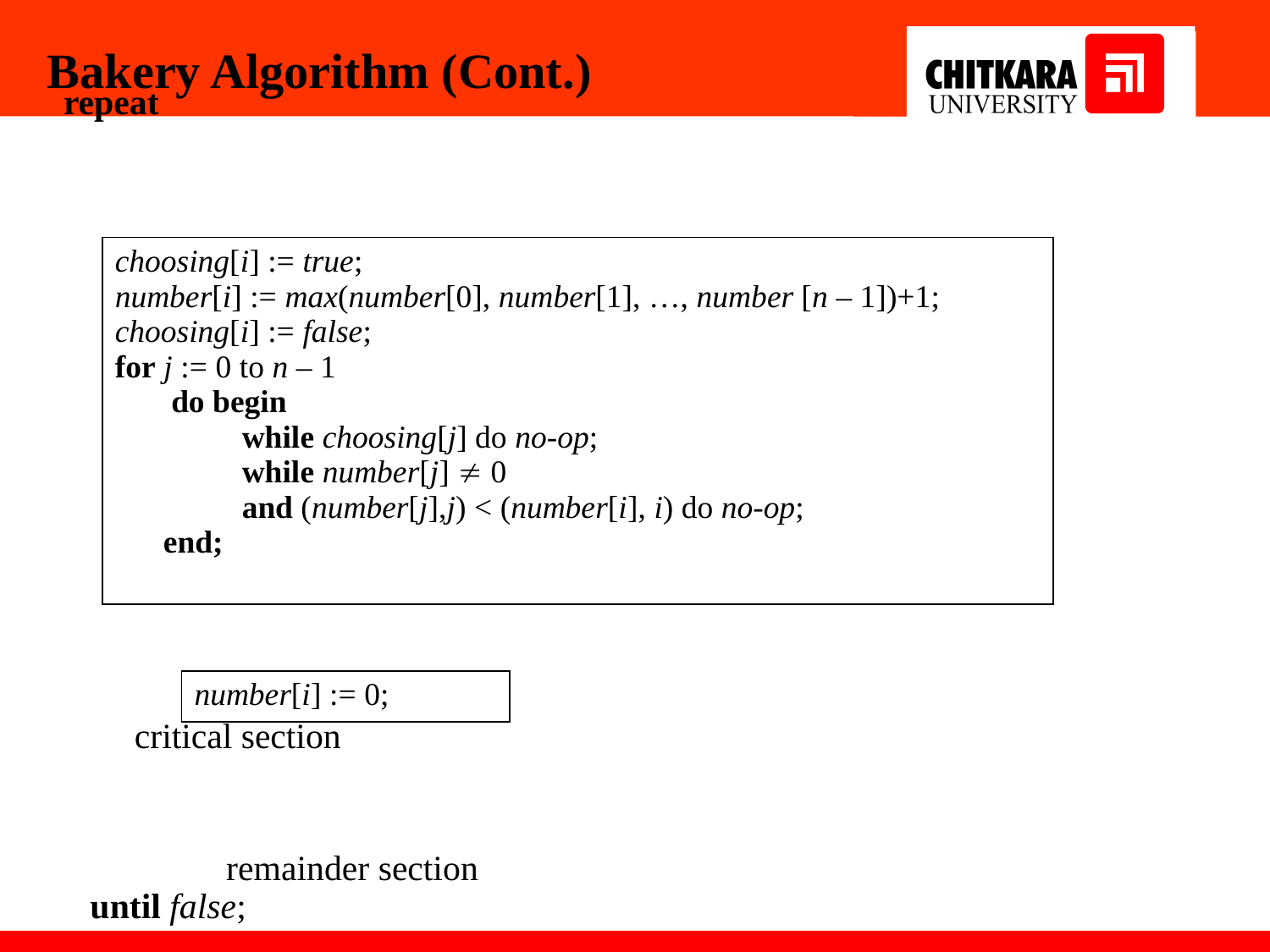

#
Bakery Algorithm (Cont.)

repeat

        critical section
	    remainder section
   until false;
| choosing[i] := true; number[i] := max(number[0], number[1], …, number [n – 1])+1; choosing[i] := false; for j := 0 to n – 1 do begin while choosing[j] do no-op; while number[j] ≠ 0 and (number[j],j) < (number[i], i) do no-op; end; |
| --- |
| number[i] := 0; |
| --- |